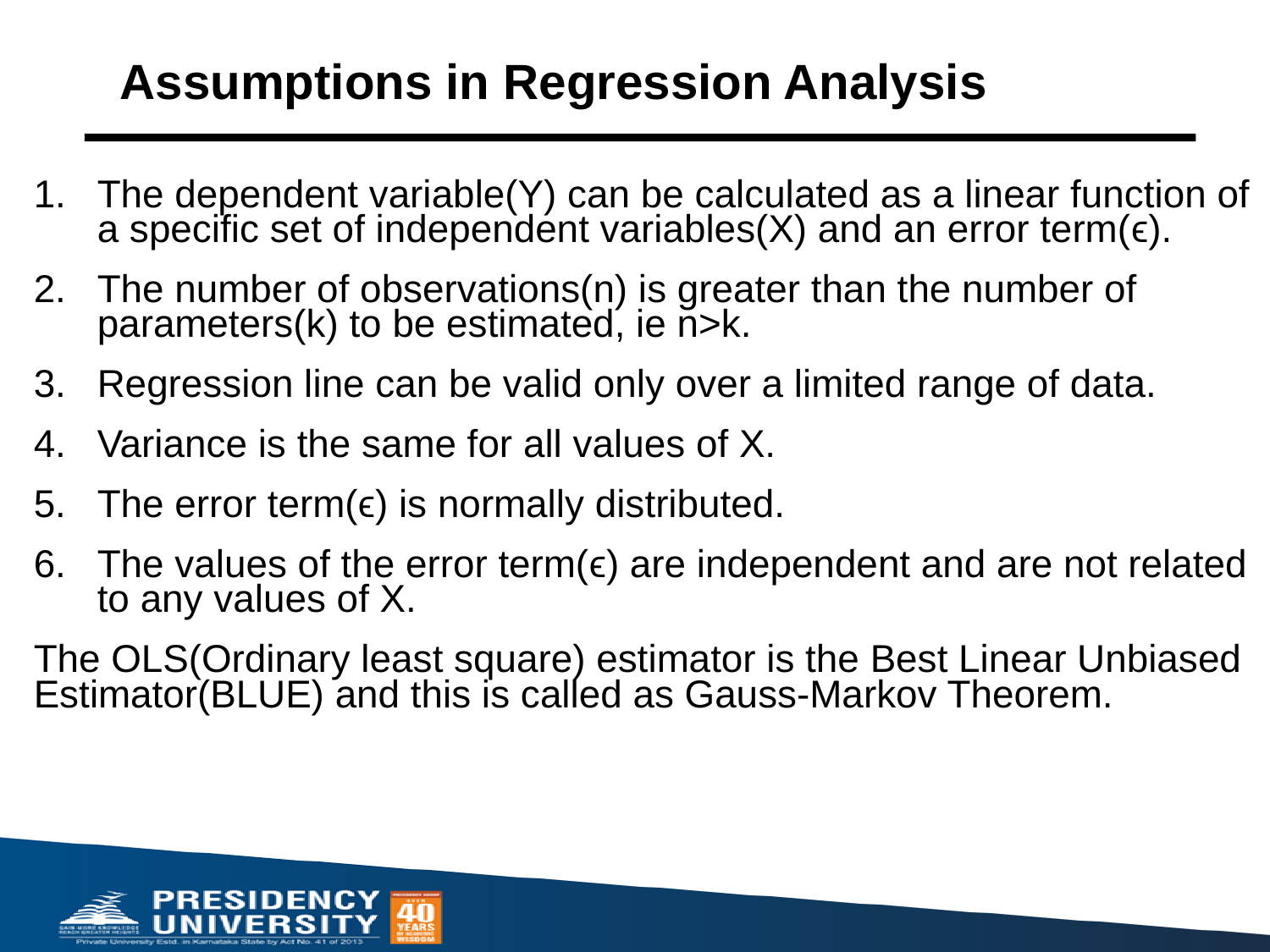

# Assumptions in Regression Analysis
The dependent variable(Y) can be calculated as a linear function of a specific set of independent variables(X) and an error term(ϵ).
The number of observations(n) is greater than the number of parameters(k) to be estimated, ie n>k.
Regression line can be valid only over a limited range of data.
Variance is the same for all values of X.
The error term(ϵ) is normally distributed.
The values of the error term(ϵ) are independent and are not related to any values of X.
The OLS(Ordinary least square) estimator is the Best Linear Unbiased Estimator(BLUE) and this is called as Gauss-Markov Theorem.